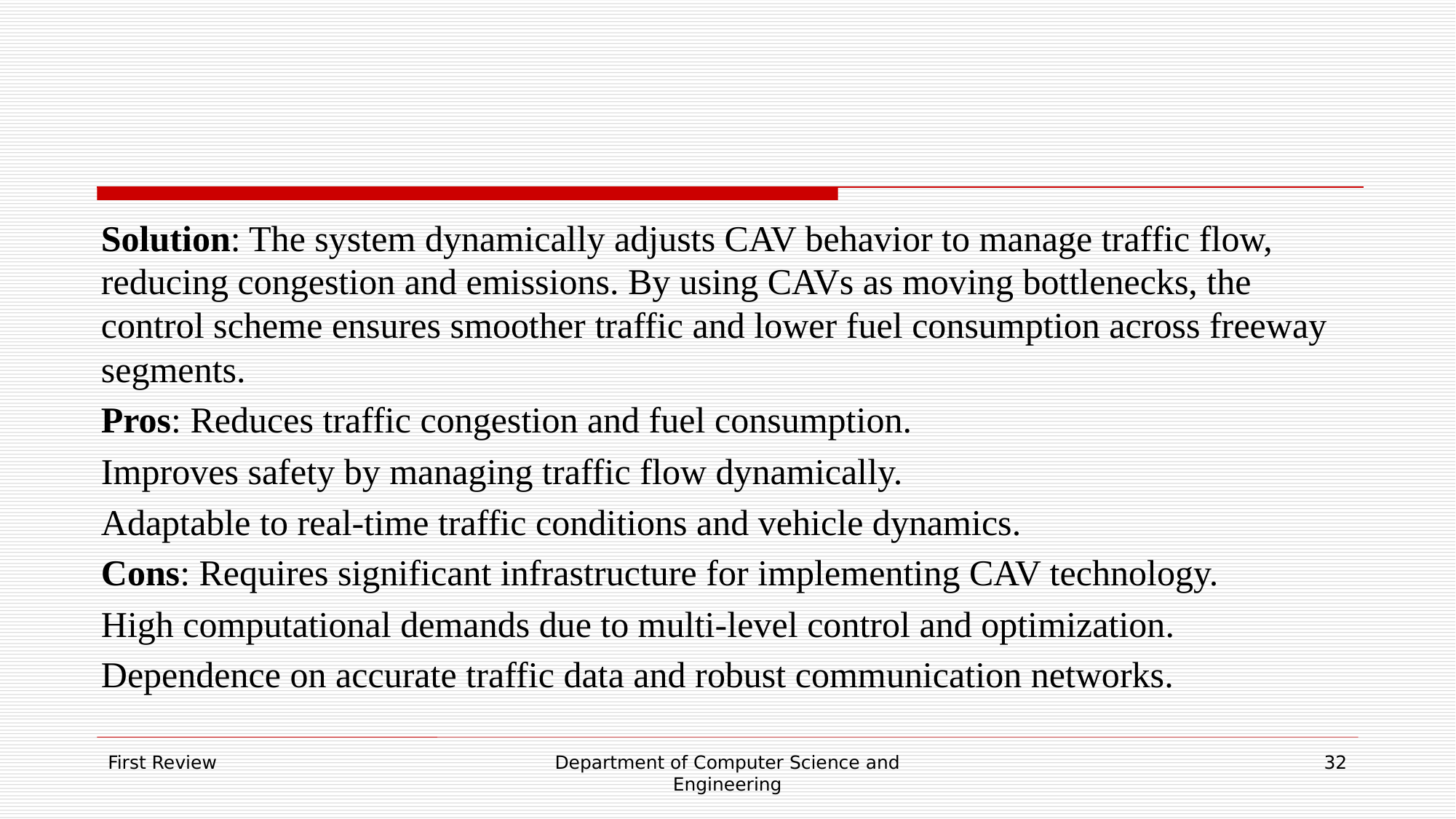

#
Solution: The system dynamically adjusts CAV behavior to manage traffic flow, reducing congestion and emissions. By using CAVs as moving bottlenecks, the control scheme ensures smoother traffic and lower fuel consumption across freeway segments.
Pros: Reduces traffic congestion and fuel consumption.
Improves safety by managing traffic flow dynamically.
Adaptable to real-time traffic conditions and vehicle dynamics.
Cons: Requires significant infrastructure for implementing CAV technology.
High computational demands due to multi-level control and optimization.
Dependence on accurate traffic data and robust communication networks.

First Review
Department of Computer Science and Engineering
32